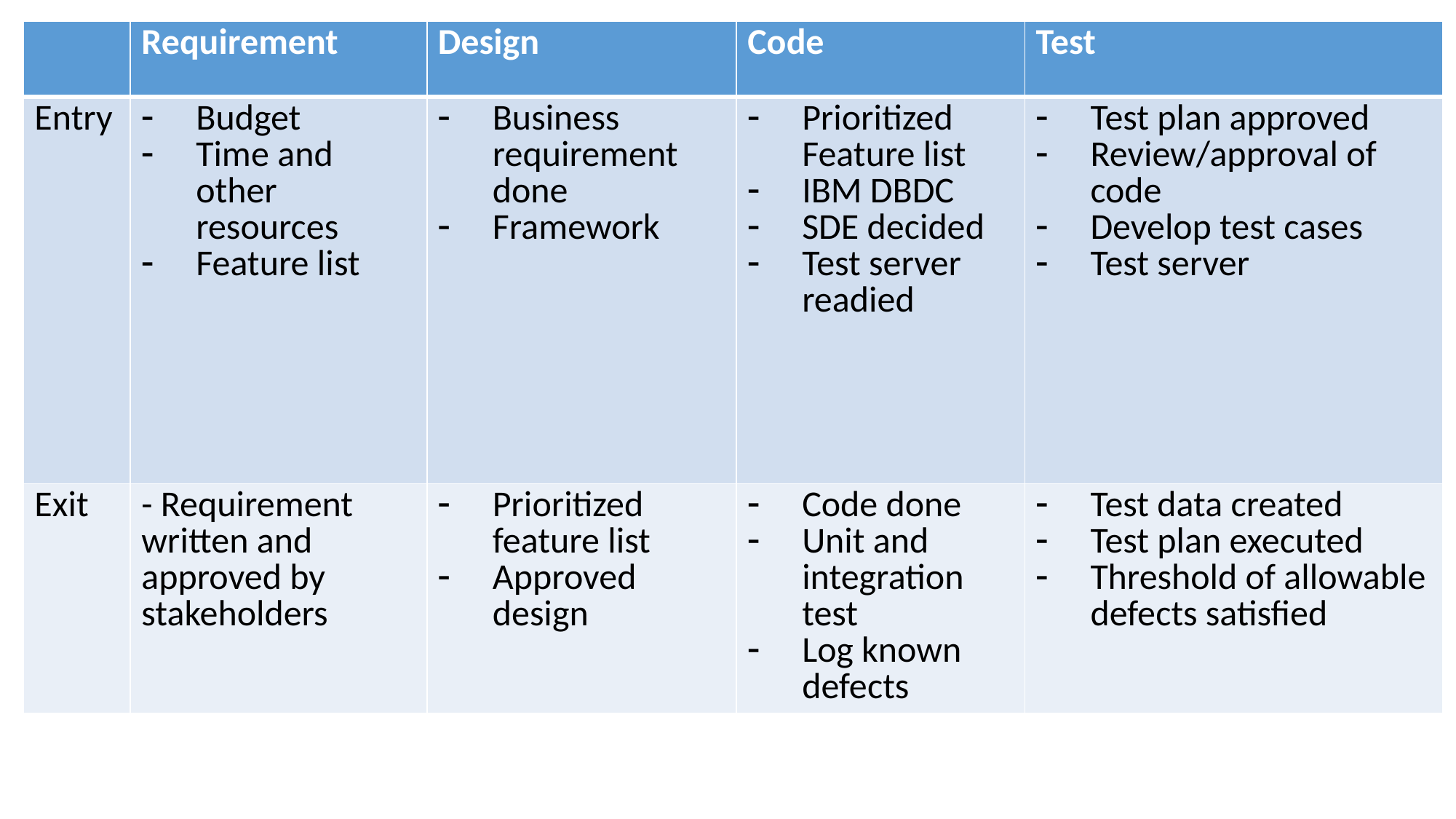

|  | Requirement | Design | Code | Test |
| --- | --- | --- | --- | --- |
| Entry | Budget Time and other resources Feature list | Business requirement done Framework | Prioritized Feature list IBM DBDC SDE decided Test server readied | Test plan approved Review/approval of code Develop test cases Test server |
| Exit | - Requirement written and approved by stakeholders | Prioritized feature list Approved design | Code done Unit and integration test Log known defects | Test data created Test plan executed Threshold of allowable defects satisfied |
#